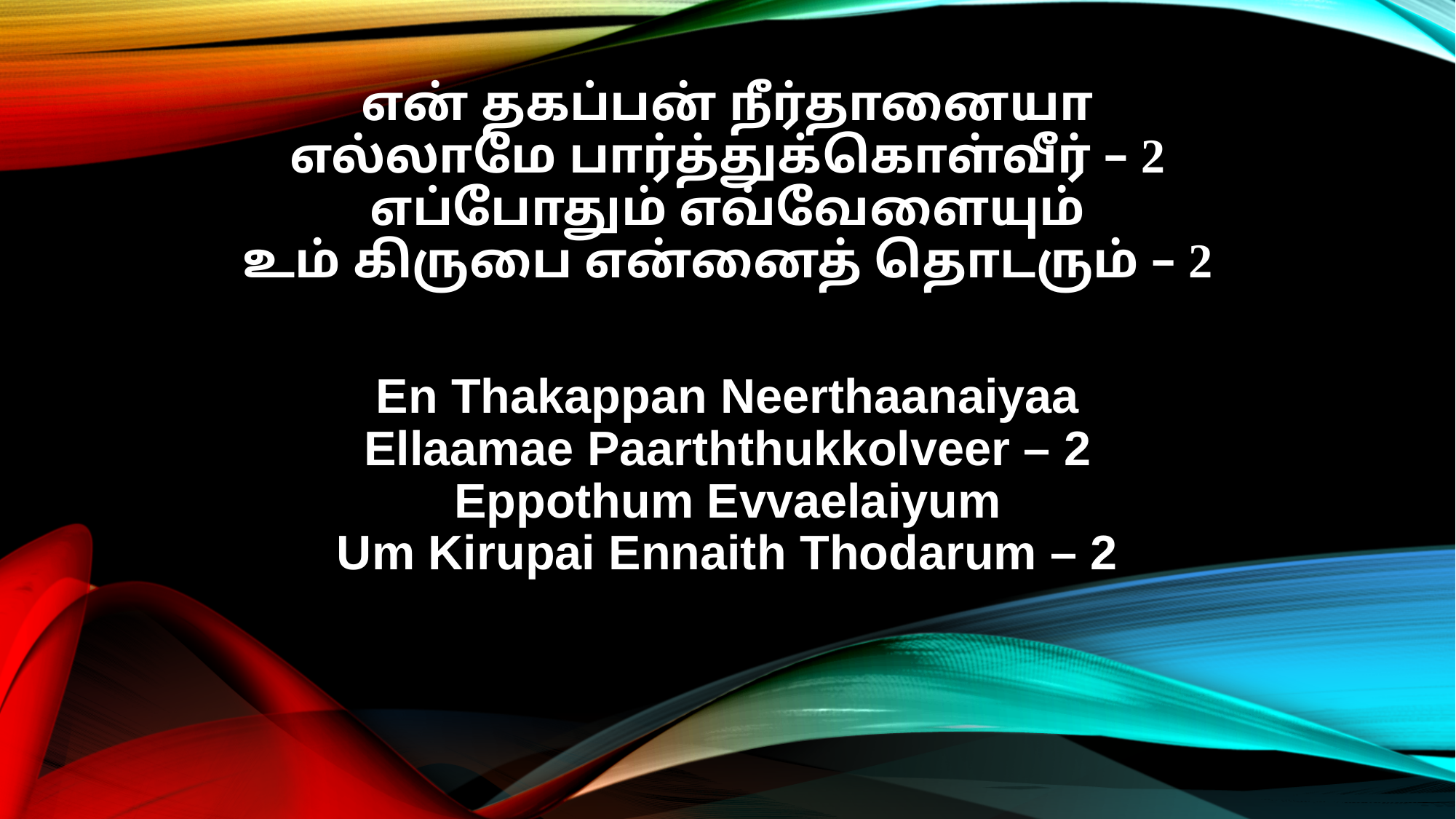

என் தகப்பன் நீர்தானையா
எல்லாமே பார்த்துக்கொள்வீர் – 2
எப்போதும் எவ்வேளையும்
உம் கிருபை என்னைத் தொடரும் – 2

En Thakappan Neerthaanaiyaa
Ellaamae Paarththukkolveer – 2
Eppothum Evvaelaiyum
Um Kirupai Ennaith Thodarum – 2